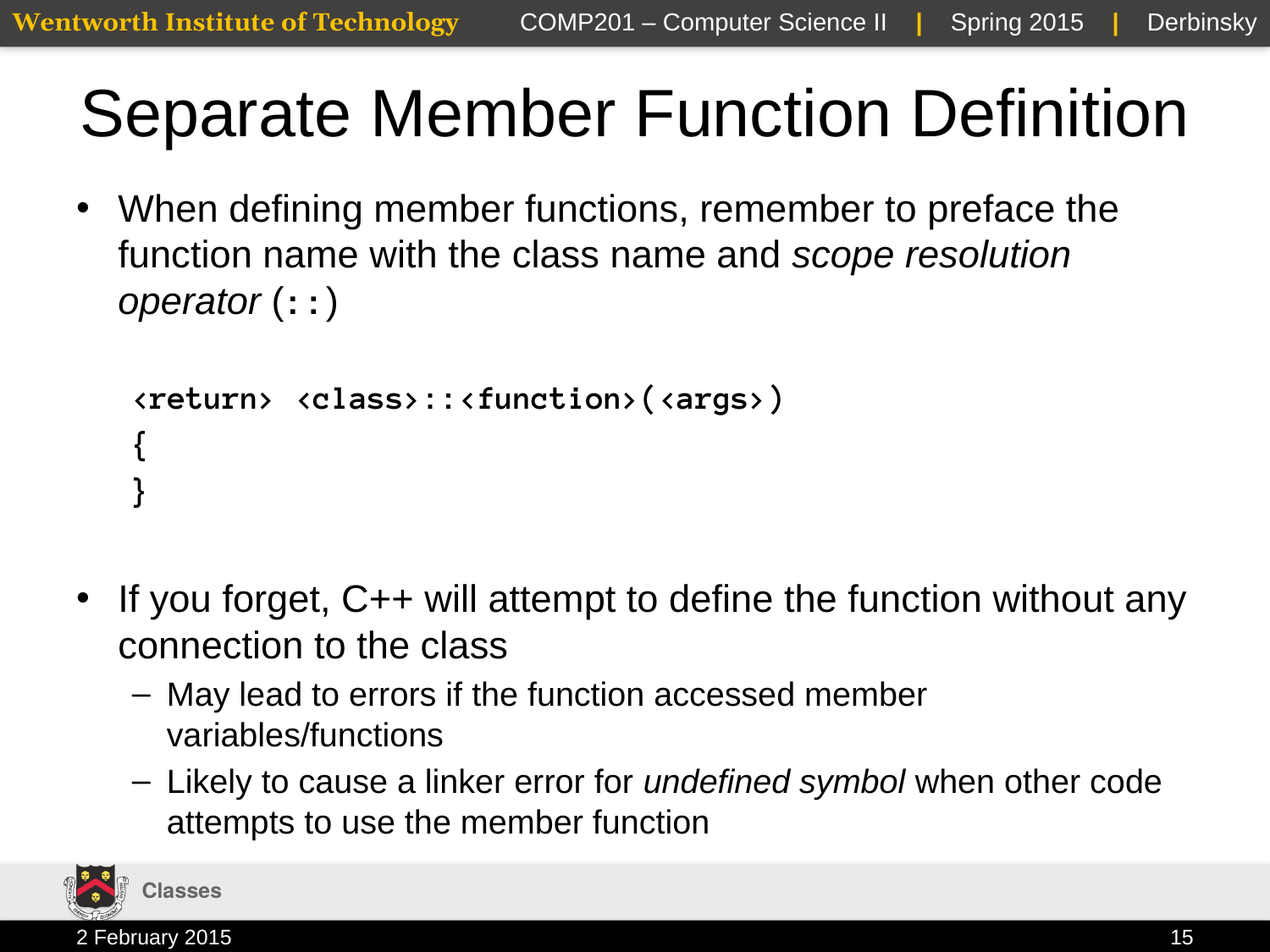

# Separate Member Function Definition
When defining member functions, remember to preface the function name with the class name and scope resolution operator (::)

<return> <class>::<function>(<args>)
{
}

If you forget, C++ will attempt to define the function without any connection to the class
May lead to errors if the function accessed member variables/functions
Likely to cause a linker error for undefined symbol when other code attempts to use the member function
Classes
2 February 2015
15